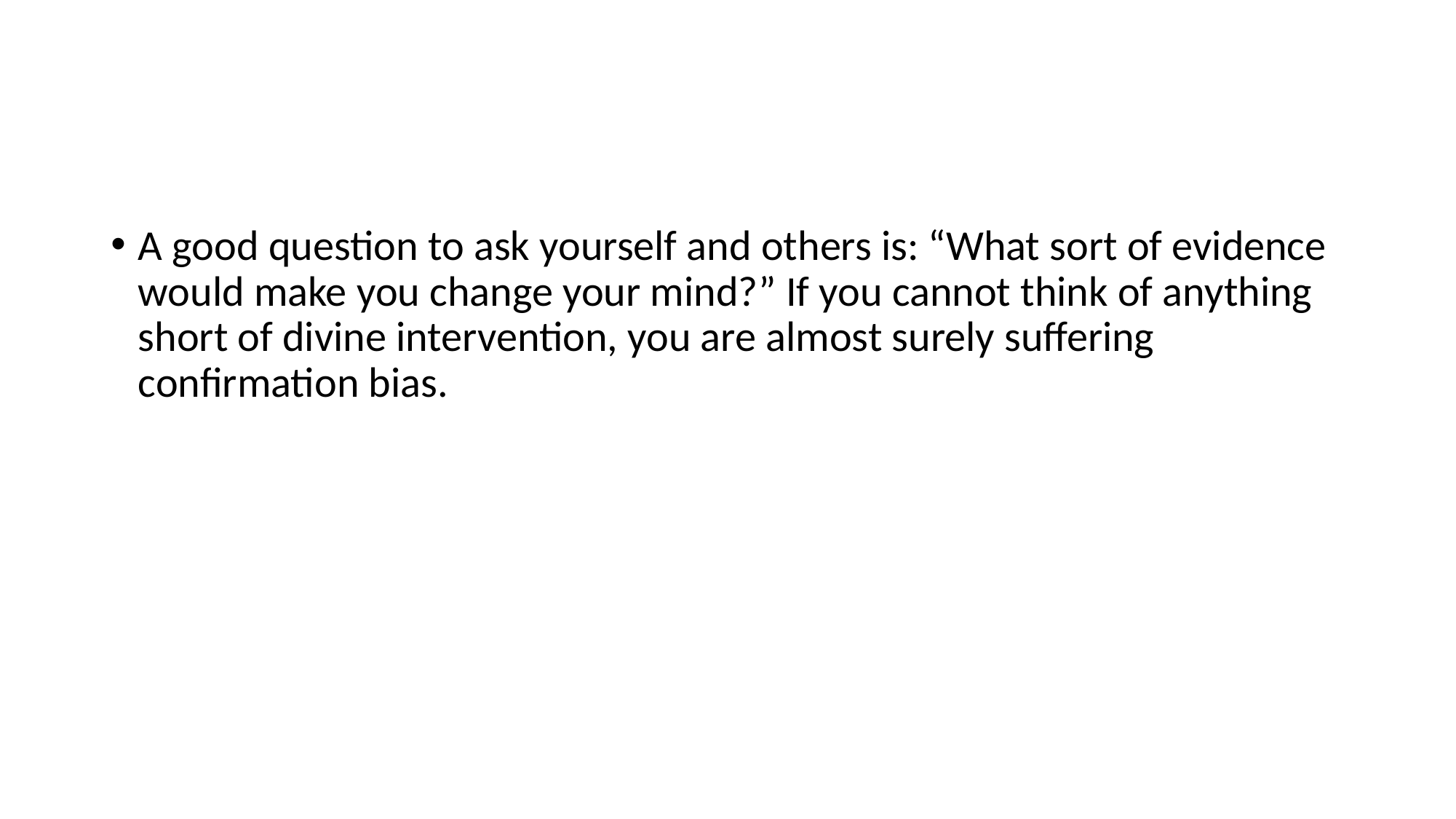

#
A good question to ask yourself and others is: “What sort of evidence would make you change your mind?” If you cannot think of anything short of divine intervention, you are almost surely suffering confirmation bias.